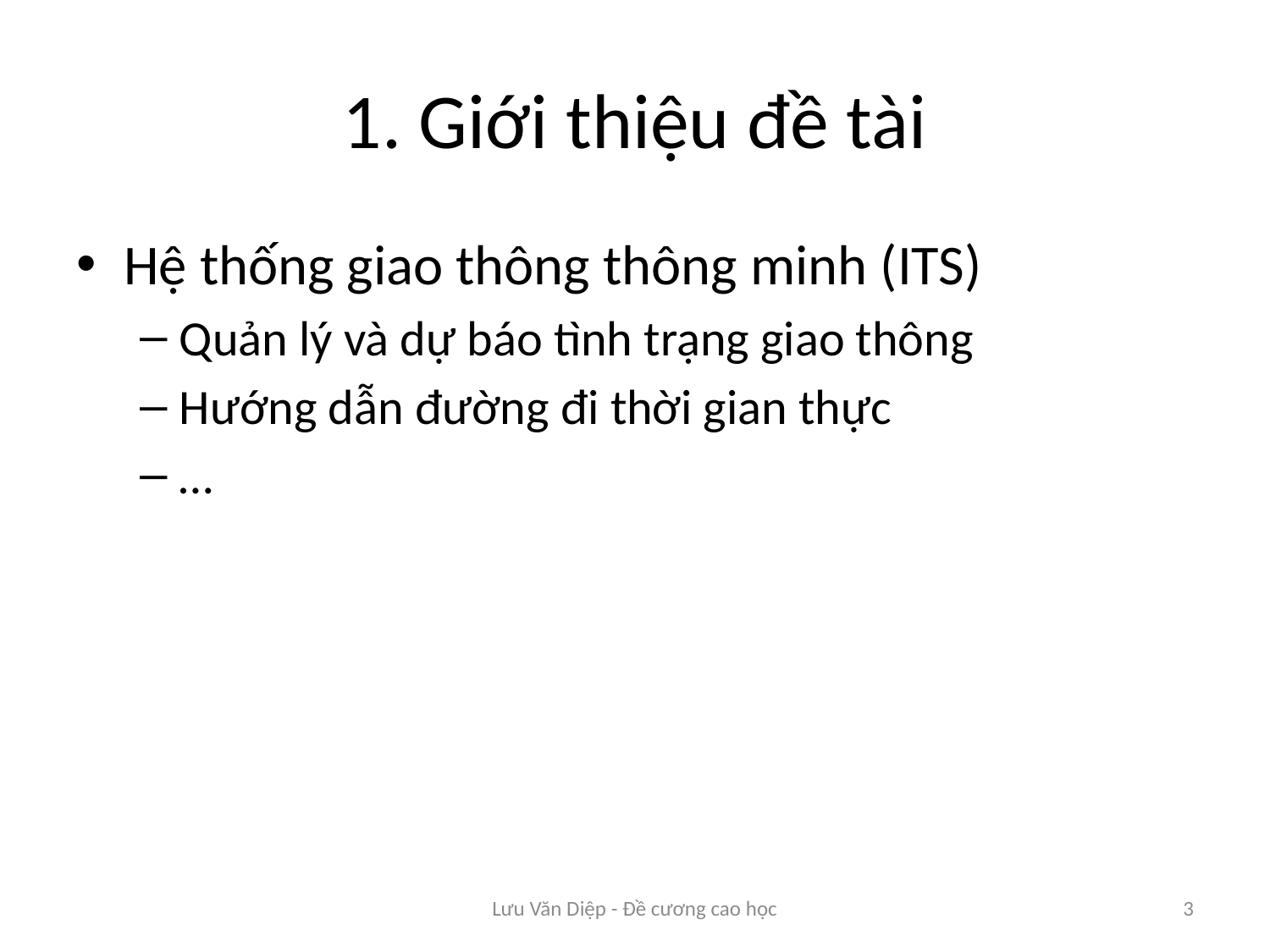

# 1. Giới thiệu đề tài
Hệ thống giao thông thông minh (ITS)
Quản lý và dự báo tình trạng giao thông
Hướng dẫn đường đi thời gian thực
…
Lưu Văn Diệp - Đề cương cao học
3